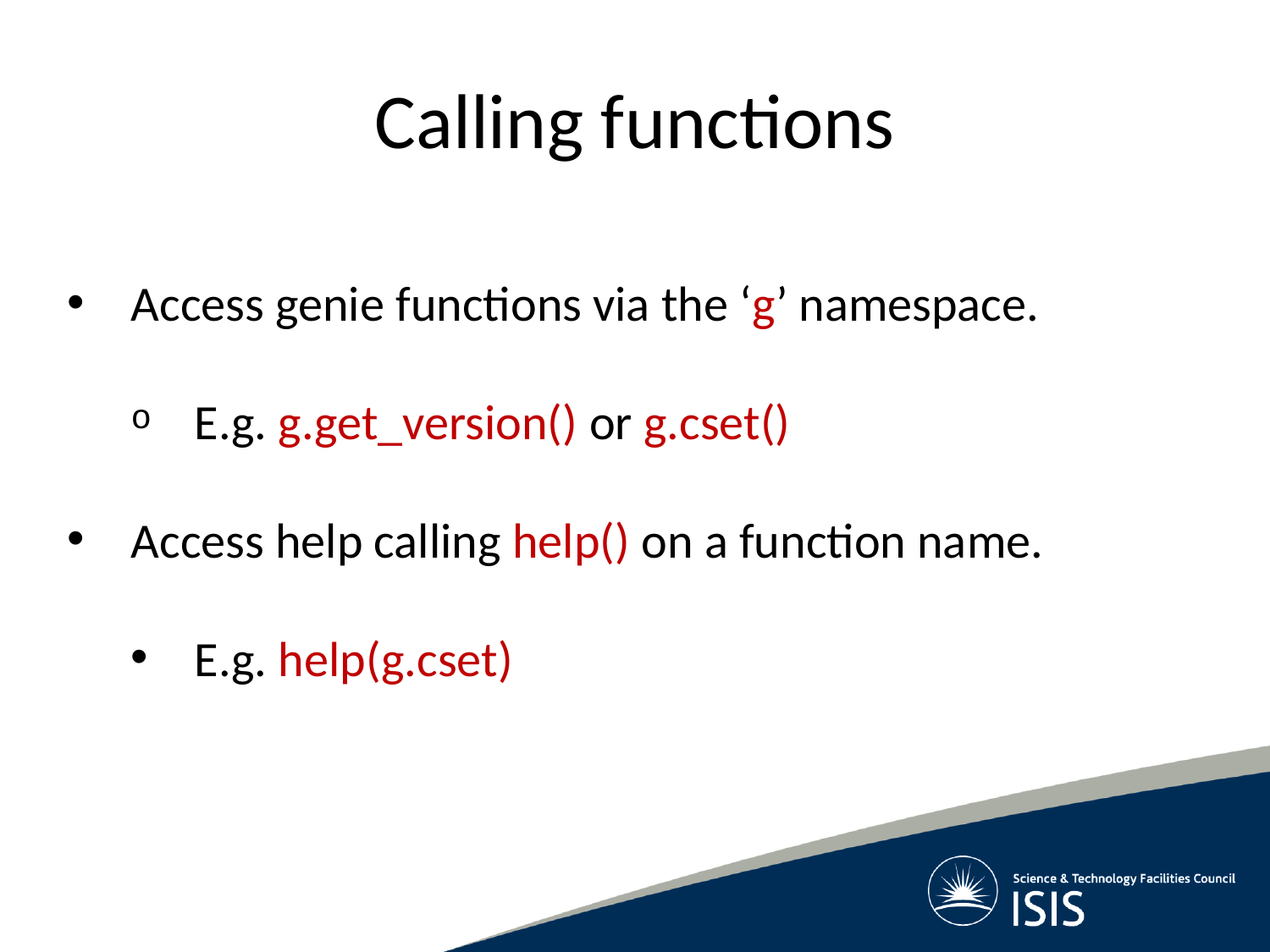

# Calling functions
Access genie functions via the ‘g’ namespace.
E.g. g.get_version() or g.cset()
Access help calling help() on a function name.
E.g. help(g.cset)